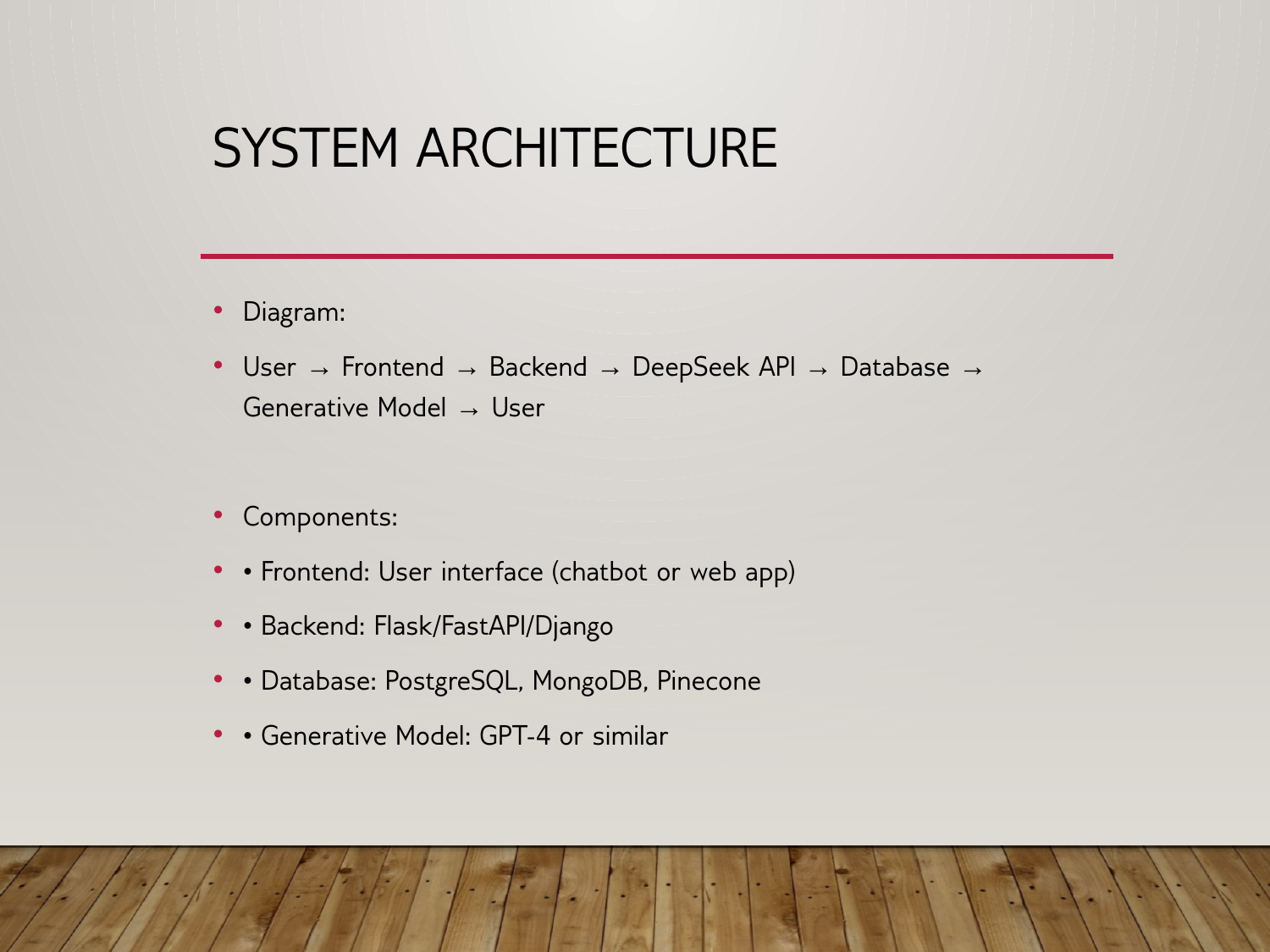

# System Architecture
Diagram:
User → Frontend → Backend → DeepSeek API → Database → Generative Model → User

Components:
• Frontend: User interface (chatbot or web app)
• Backend: Flask/FastAPI/Django
• Database: PostgreSQL, MongoDB, Pinecone
• Generative Model: GPT-4 or similar